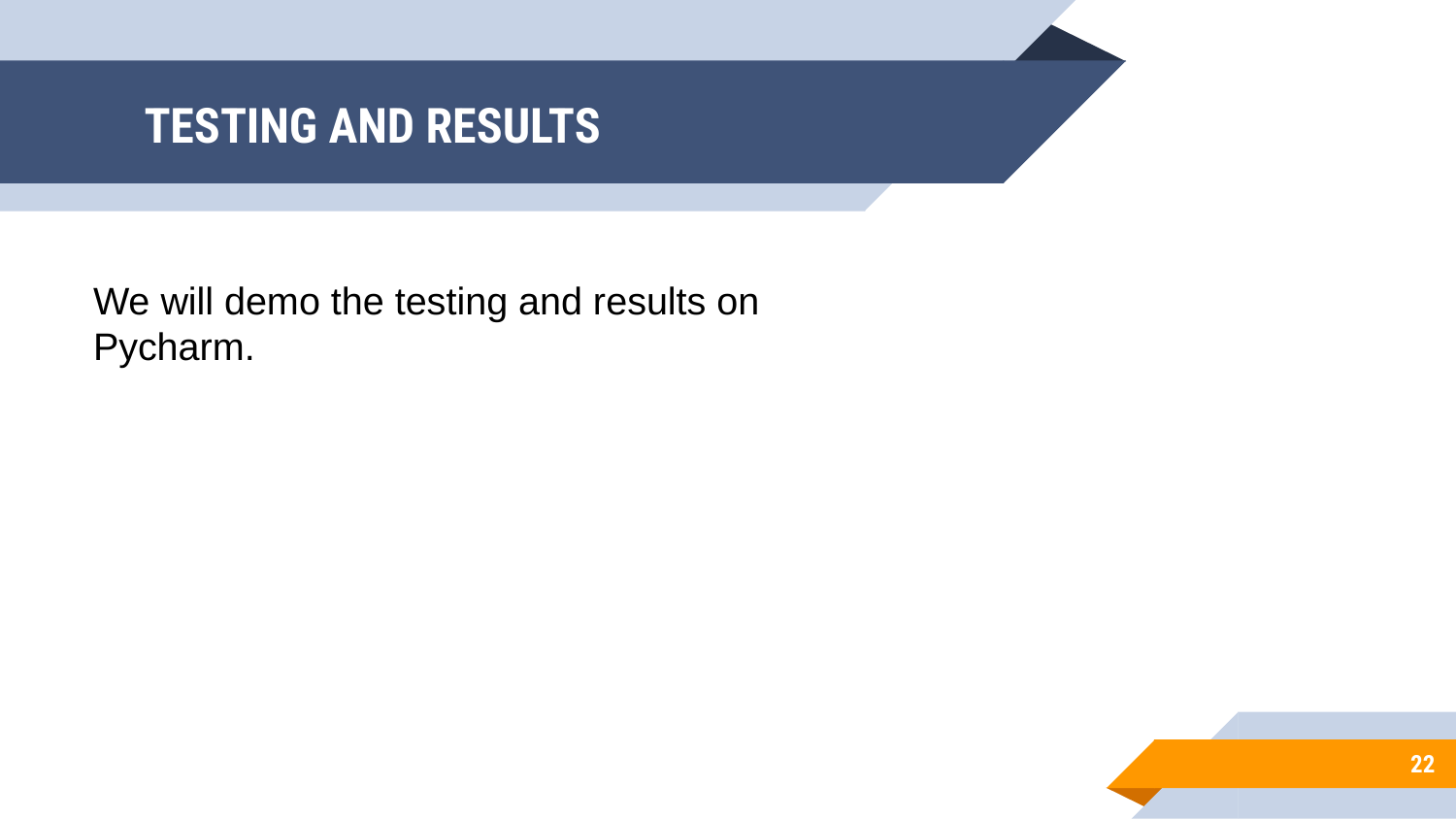

# TESTING AND RESULTS
We will demo the testing and results on Pycharm.
22